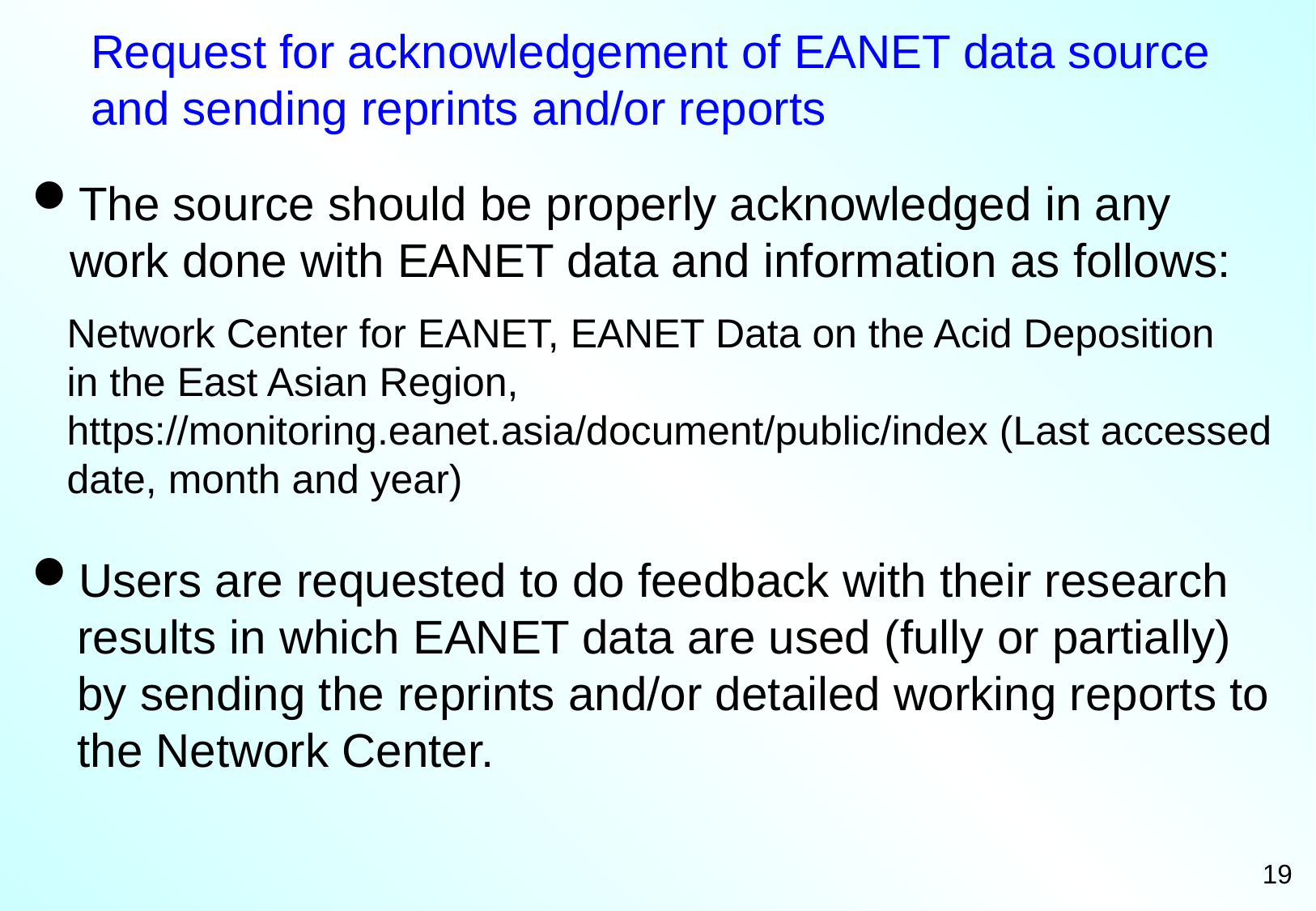

Request for acknowledgement of EANET data source and sending reprints and/or reports
The source should be properly acknowledged in any work done with EANET data and information as follows:

Network Center for EANET, EANET Data on the Acid Deposition
in the East Asian Region,
https://monitoring.eanet.asia/document/public/index (Last accessed date, month and year)

Users are requested to do feedback with their research results in which EANET data are used (fully or partially) by sending the reprints and/or detailed working reports to the Network Center.

19